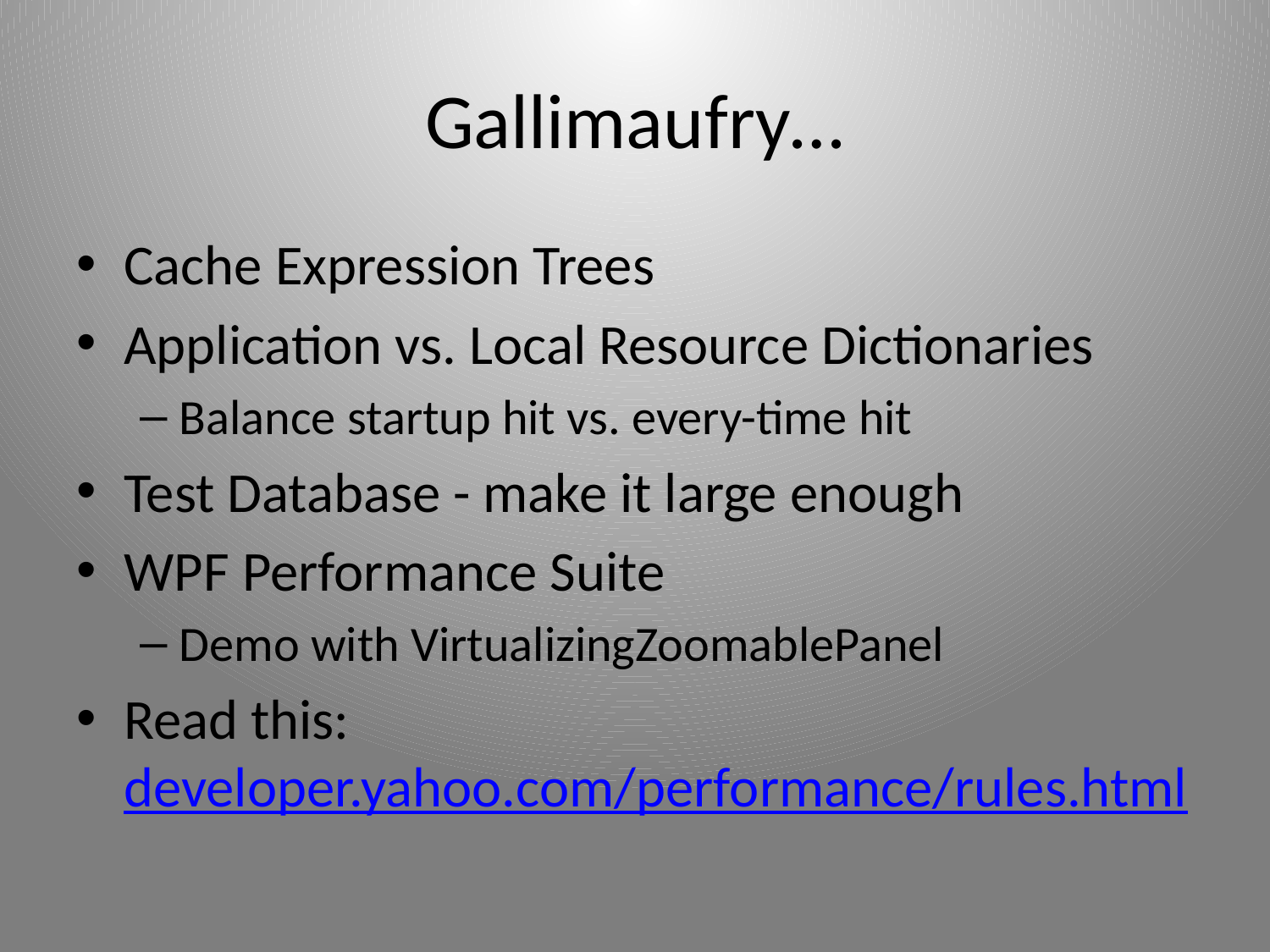

# Gallimaufry…
Cache Expression Trees
Application vs. Local Resource Dictionaries
Balance startup hit vs. every-time hit
Test Database - make it large enough
WPF Performance Suite
Demo with VirtualizingZoomablePanel
Read this: developer.yahoo.com/performance/rules.html